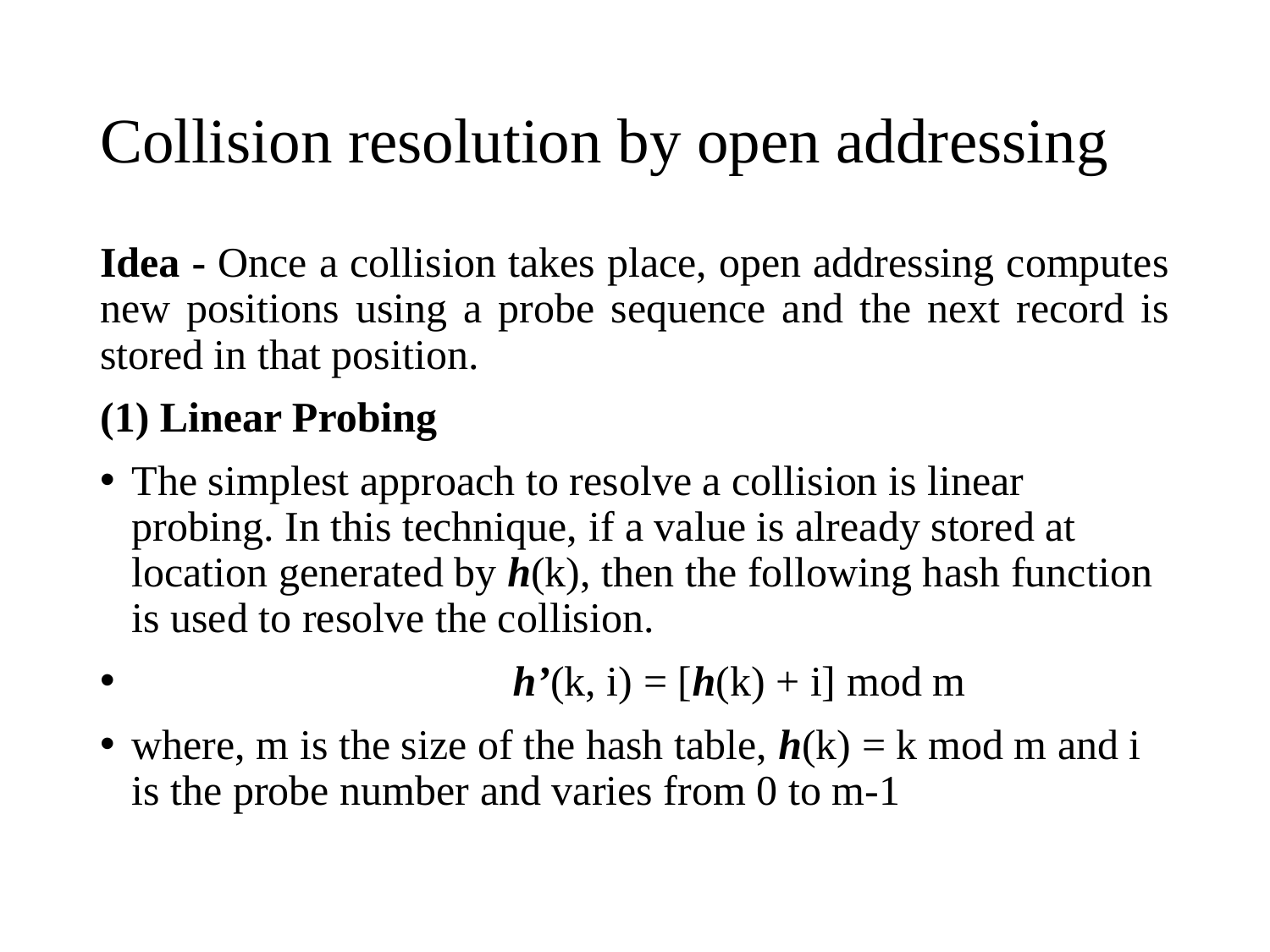

# Collision resolution by open addressing
Idea - Once a collision takes place, open addressing computes new positions using a probe sequence and the next record is stored in that position.
(1) Linear Probing
The simplest approach to resolve a collision is linear probing. In this technique, if a value is already stored at location generated by h(k), then the following hash function is used to resolve the collision.
			h’(k, i) = [h(k) + i] mod m
where, m is the size of the hash table, h(k) = k mod m and i is the probe number and varies from 0 to m-1